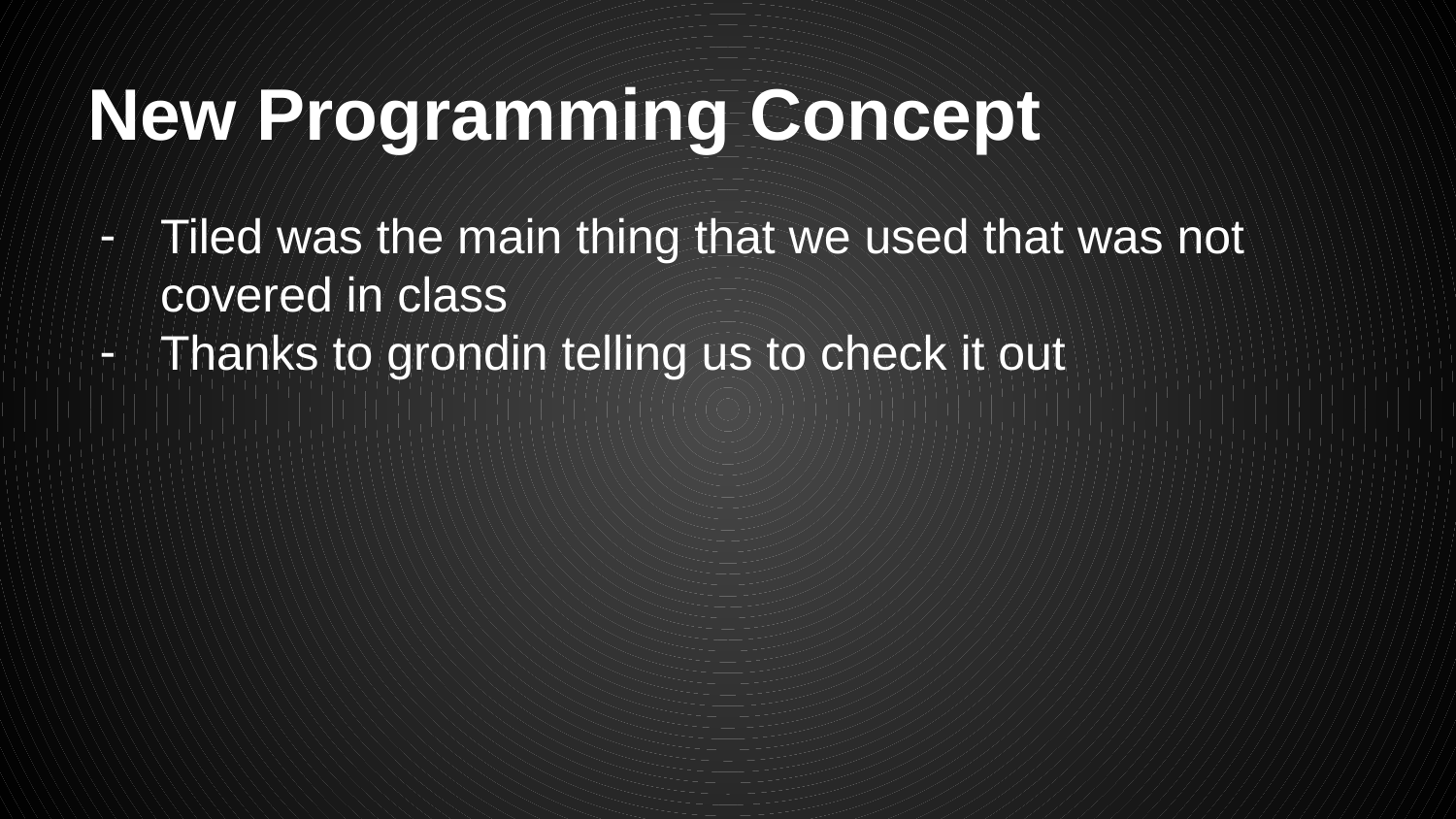

# New Programming Concept
Tiled was the main thing that we used that was not covered in class
Thanks to grondin telling us to check it out